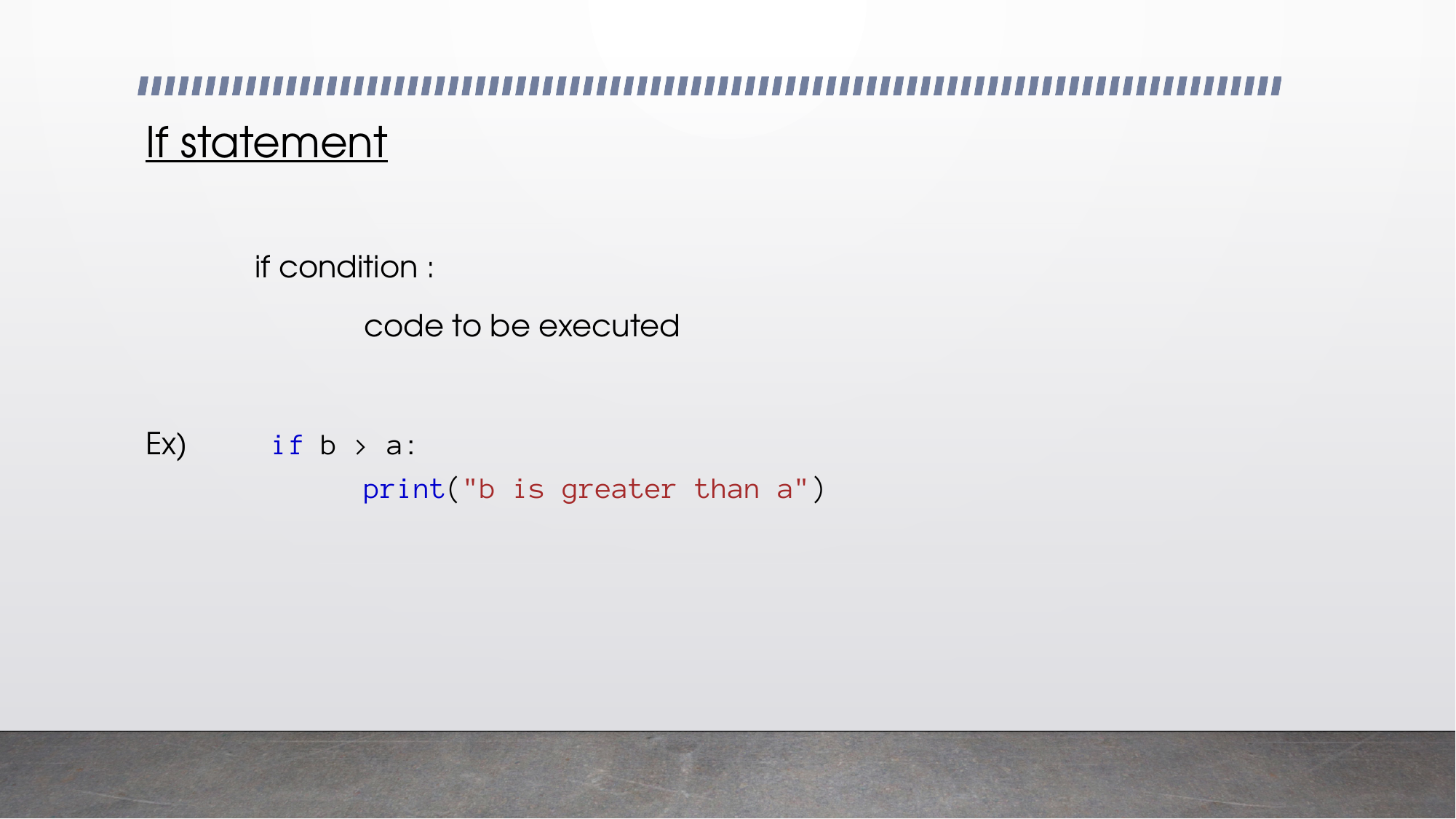

If statement

	if condition :
  		code to be executed

Ex)	 if b > a:
  		print("b is greater than a")